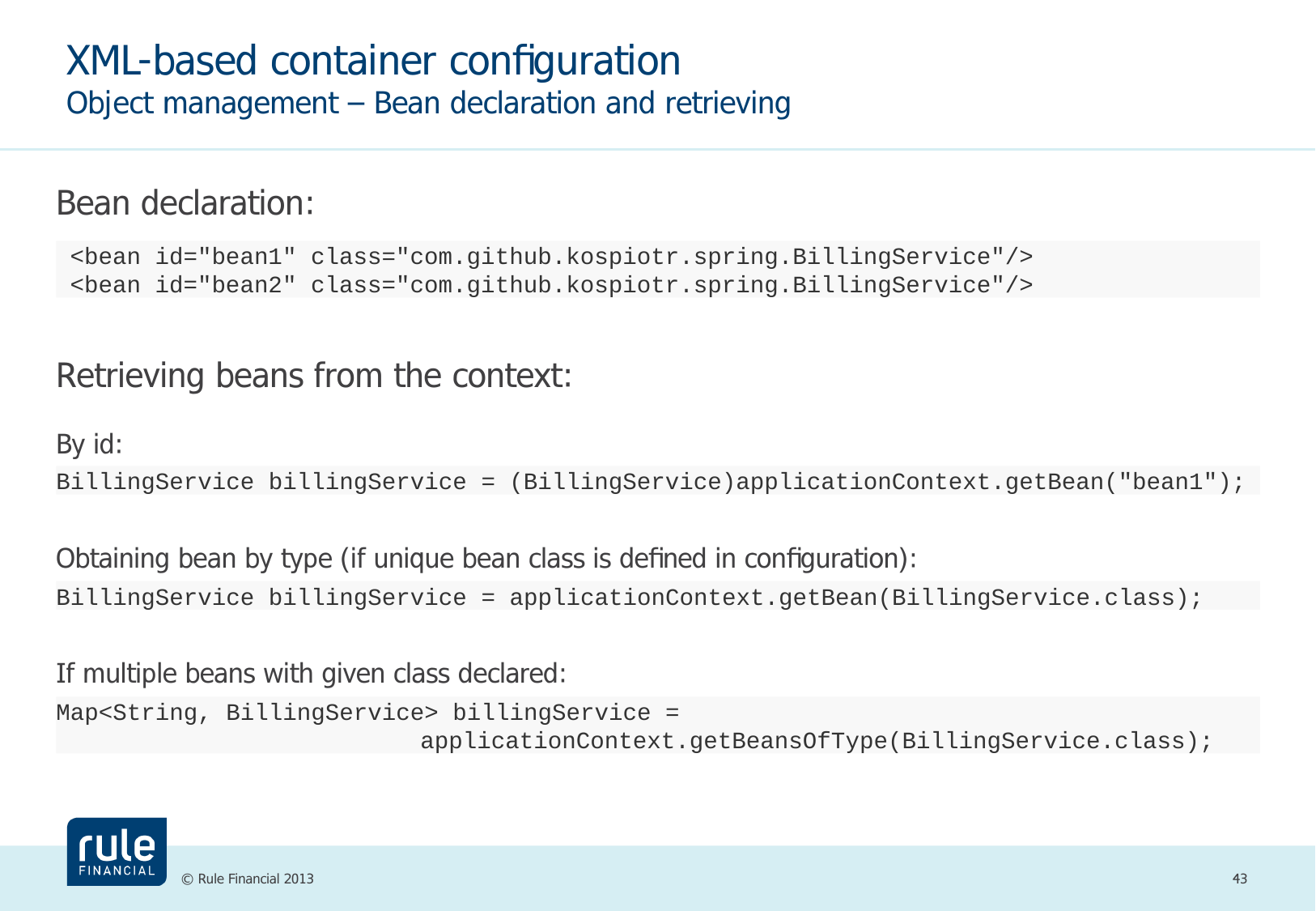

# XML-based container configuration Object management – Bean declaration and retrieving
Bean declaration:
 <bean id="bean1" class="com.github.kospiotr.spring.BillingService"/>
 <bean id="bean2" class="com.github.kospiotr.spring.BillingService"/>
Retrieving beans from the context:
By id:
BillingService billingService = (BillingService)applicationContext.getBean("bean1");
Obtaining bean by type (if unique bean class is defined in configuration):
BillingService billingService = applicationContext.getBean(BillingService.class);
If multiple beans with given class declared:
Map<String, BillingService> billingService =
			applicationContext.getBeansOfType(BillingService.class);